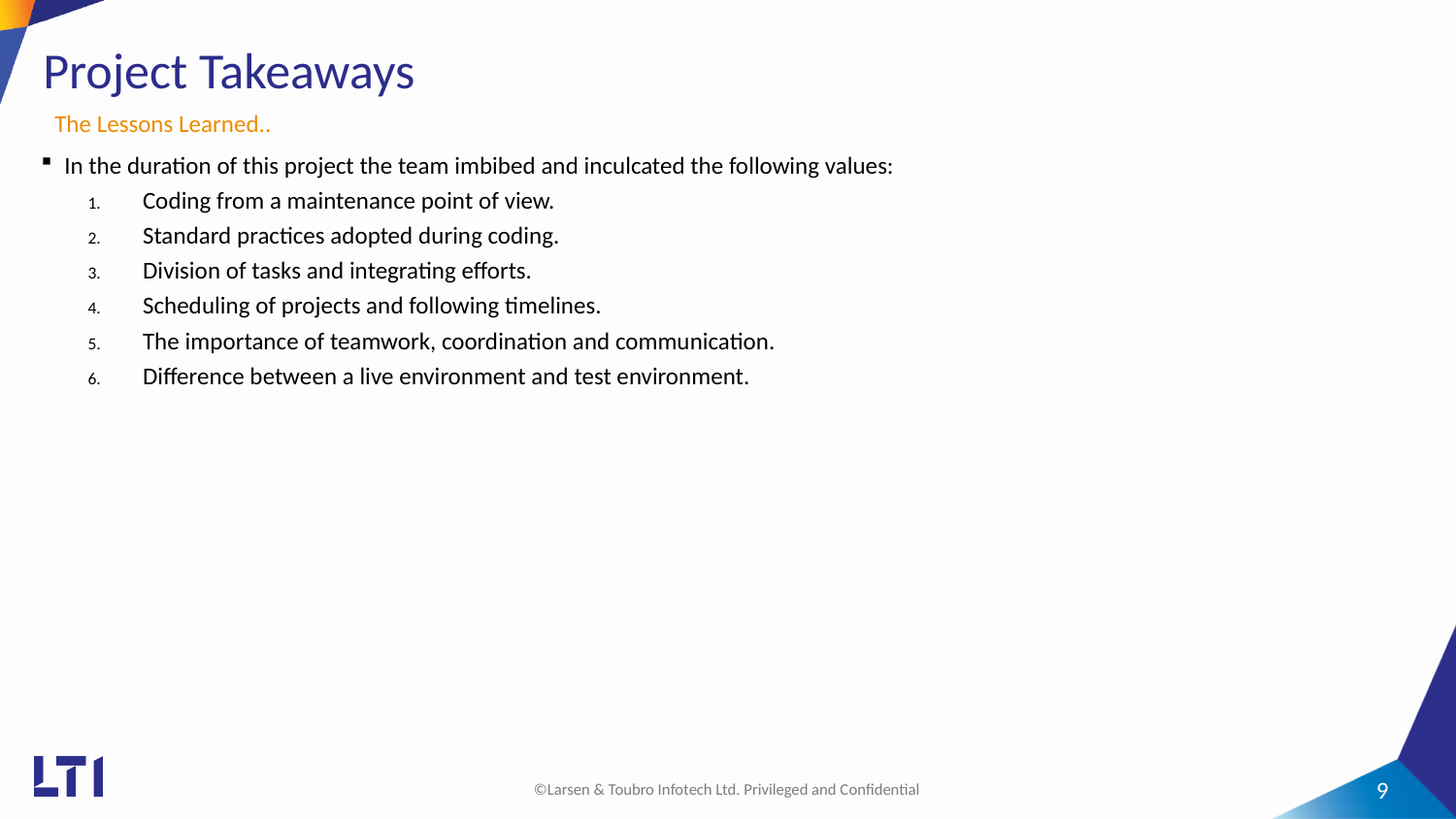

# Project Takeaways
The Lessons Learned..
In the duration of this project the team imbibed and inculcated the following values:
Coding from a maintenance point of view.
Standard practices adopted during coding.
Division of tasks and integrating efforts.
Scheduling of projects and following timelines.
The importance of teamwork, coordination and communication.
Difference between a live environment and test environment.